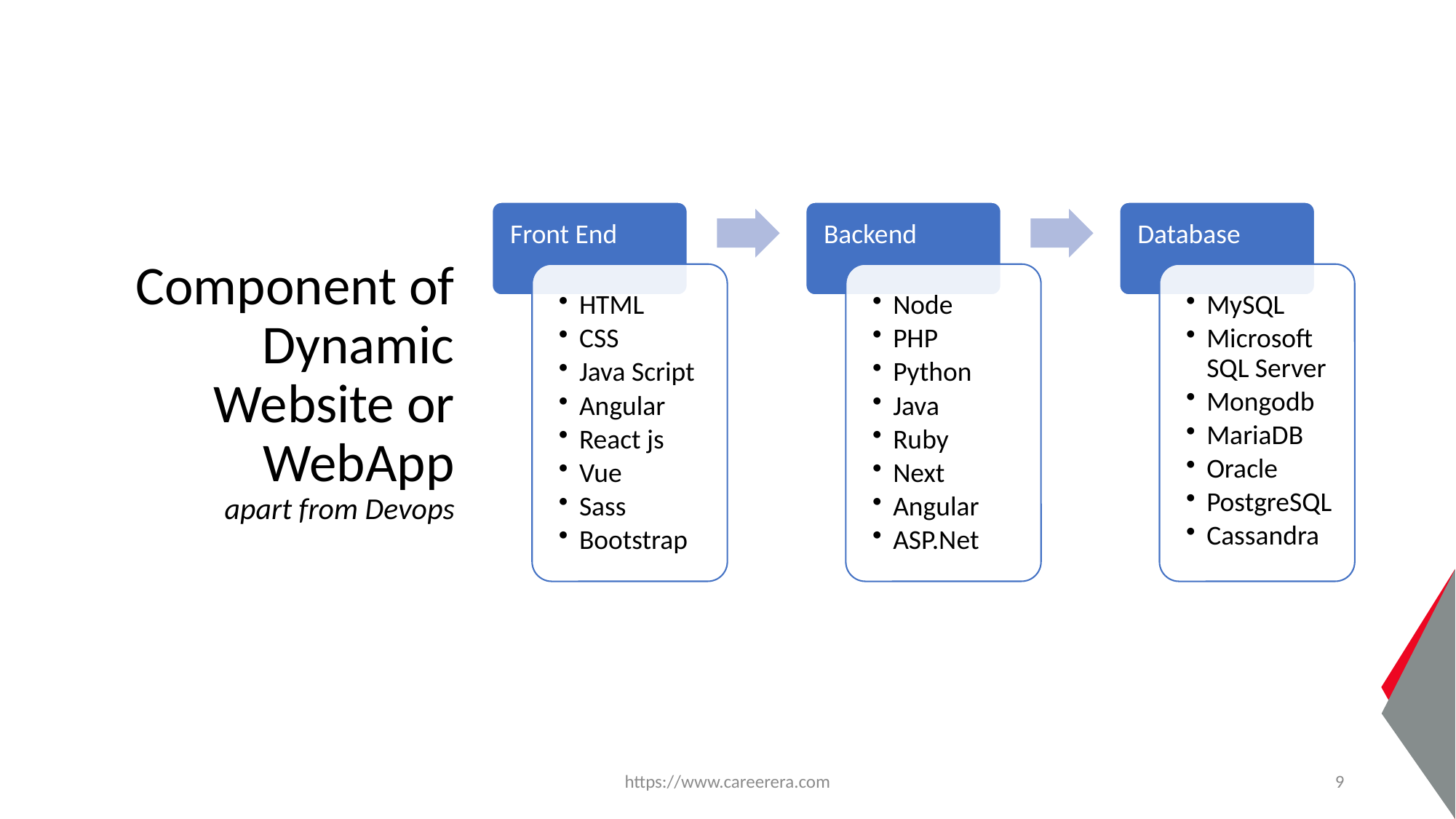

Front End
HTML
CSS
Java Script
Angular
React js
Vue
Sass
Bootstrap

Backend
Node
PHP
Python
Java
Ruby
Next
Angular
ASP.Net

Database
MySQL
Microsoft SQL Server
Mongodb
MariaDB
Oracle
PostgreSQL
Cassandra
# Component of Dynamic Website or WebApp apart from Devops
https://www.careerera.com
9